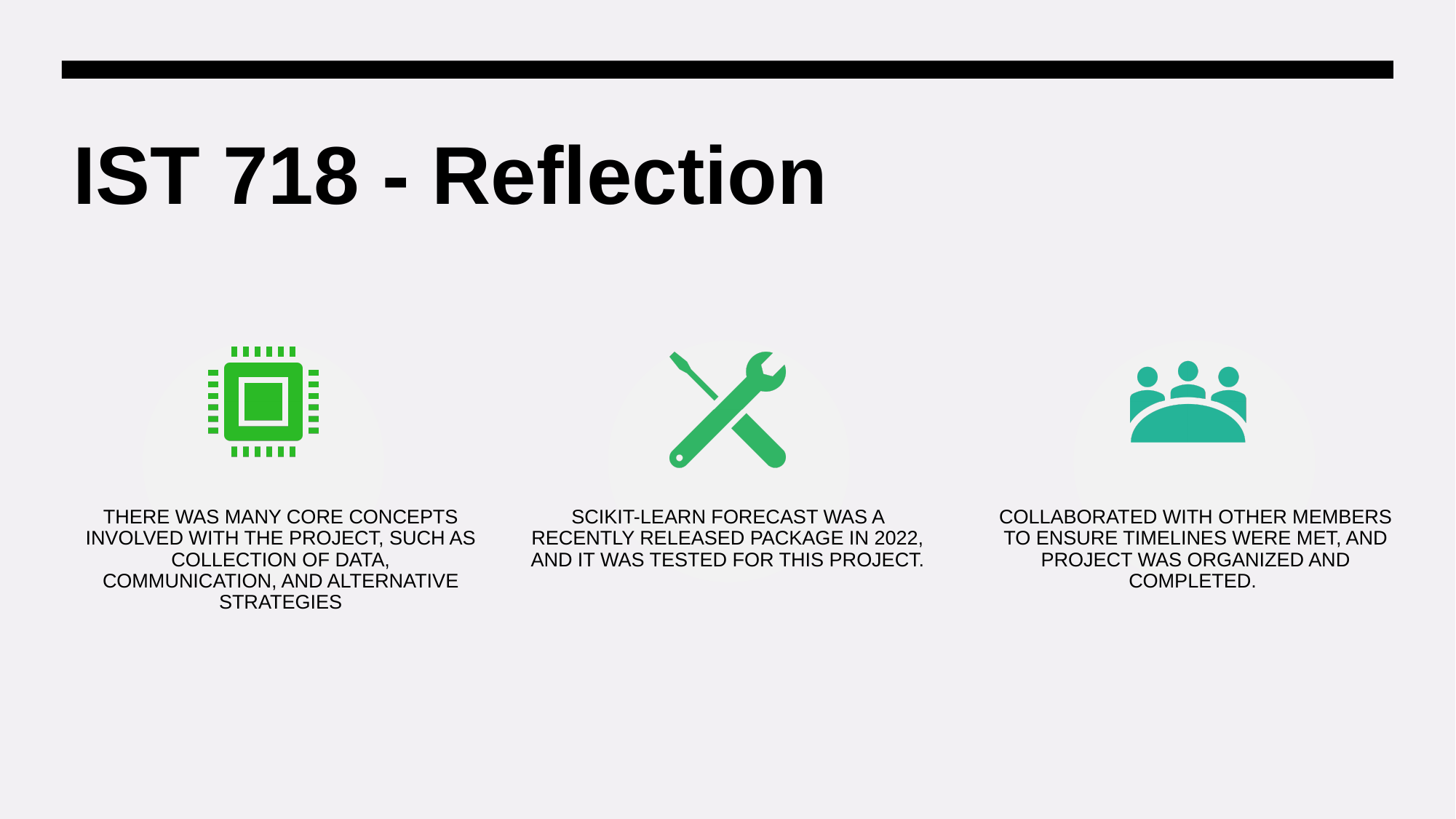

# IST 718 - Reflection
There was many core concepts involved with the project, such as collection of data, communication, and alternative strategies
Scikit-learn forecast was a recently released package in 2022, and it was tested for this project.
Collaborated with other members to ensure timelines were met, and project was organized and completed.